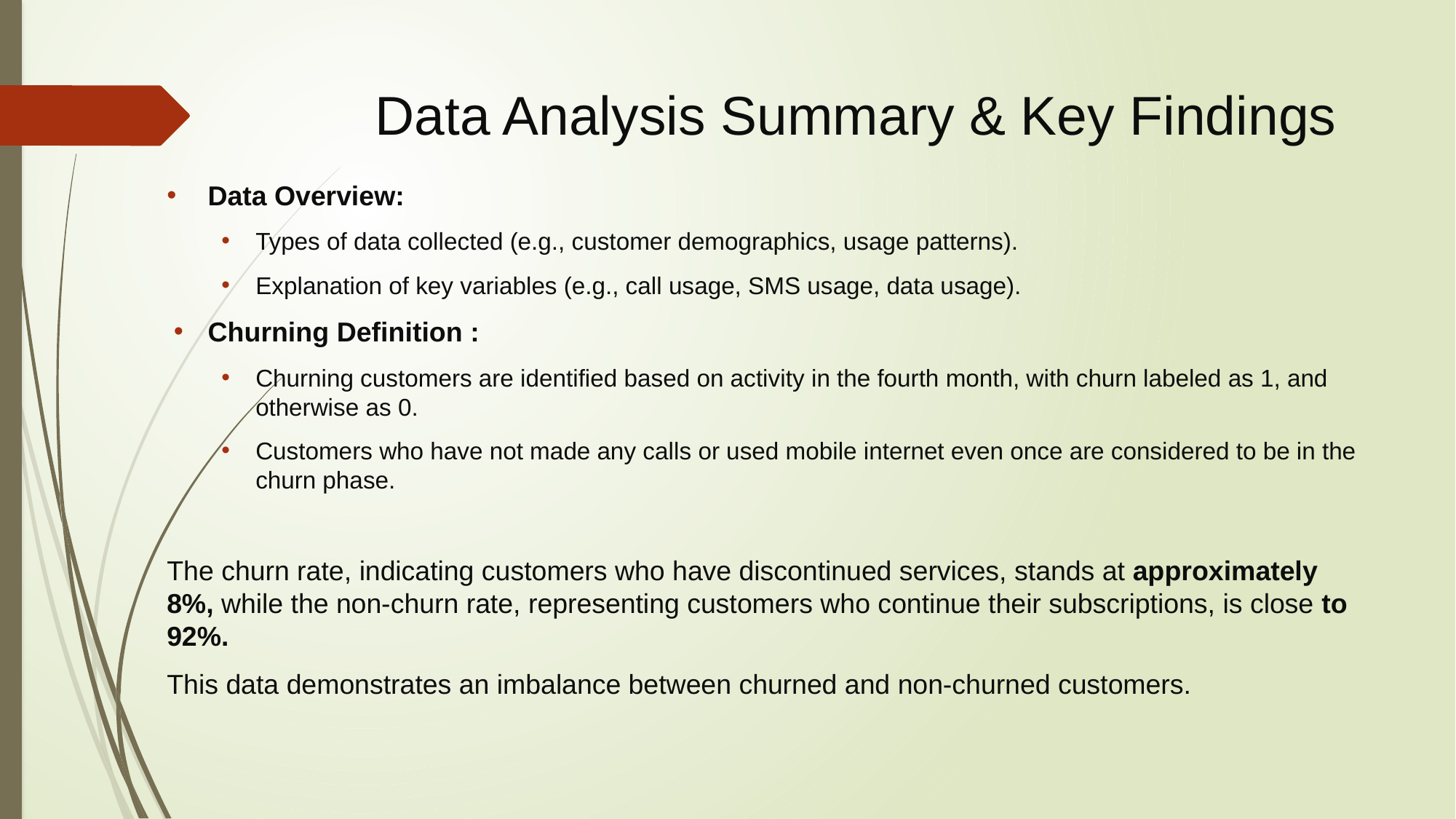

# Data Analysis Summary & Key Findings
Data Overview:
Types of data collected (e.g., customer demographics, usage patterns).
Explanation of key variables (e.g., call usage, SMS usage, data usage).
Churning Definition :
Churning customers are identified based on activity in the fourth month, with churn labeled as 1, and otherwise as 0.
Customers who have not made any calls or used mobile internet even once are considered to be in the churn phase.

The churn rate, indicating customers who have discontinued services, stands at approximately 8%, while the non-churn rate, representing customers who continue their subscriptions, is close to 92%.
This data demonstrates an imbalance between churned and non-churned customers.